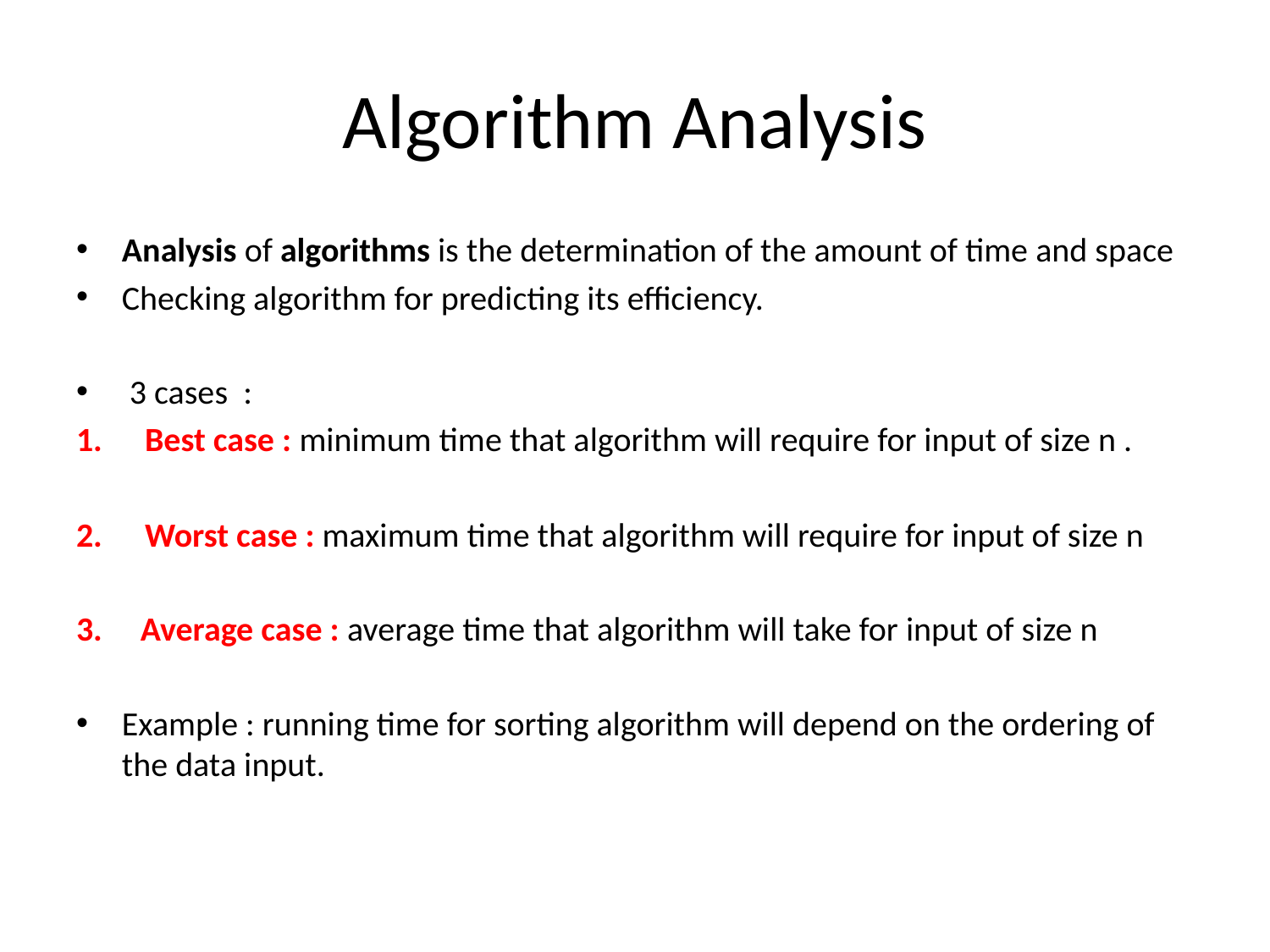

# Algorithm Analysis
Analysis of algorithms is the determination of the amount of time and space
Checking algorithm for predicting its efficiency.

 3 cases  :
Best case : minimum time that algorithm will require for input of size n .

Worst case : maximum time that algorithm will require for input of size n

3.     Average case : average time that algorithm will take for input of size n

Example : running time for sorting algorithm will depend on the ordering of the data input.